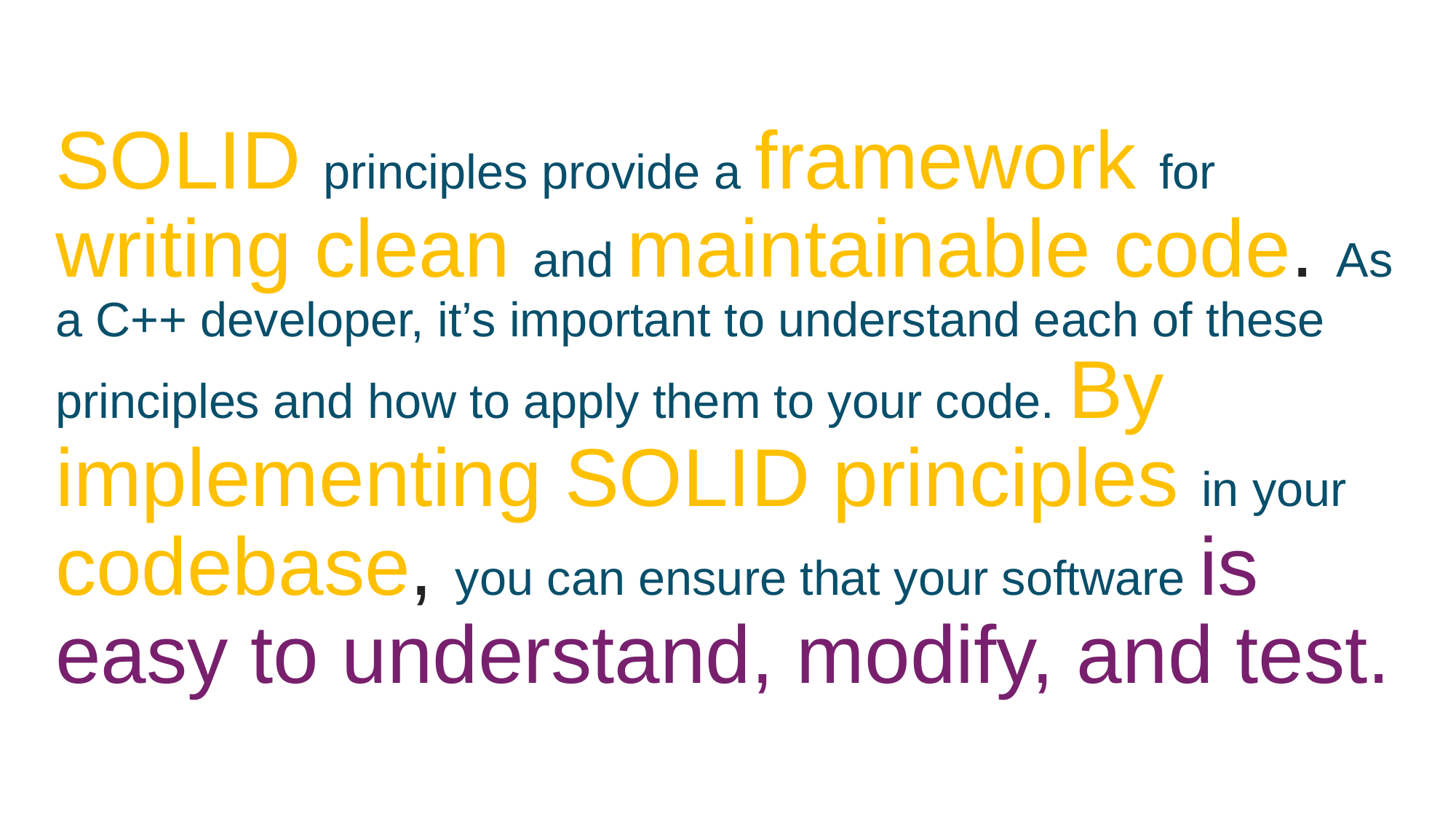

# SOLID principles provide a framework for writing clean and maintainable code. As a C++ developer, it’s important to understand each of these principles and how to apply them to your code. By implementing SOLID principles in your codebase, you can ensure that your software is easy to understand, modify, and test.